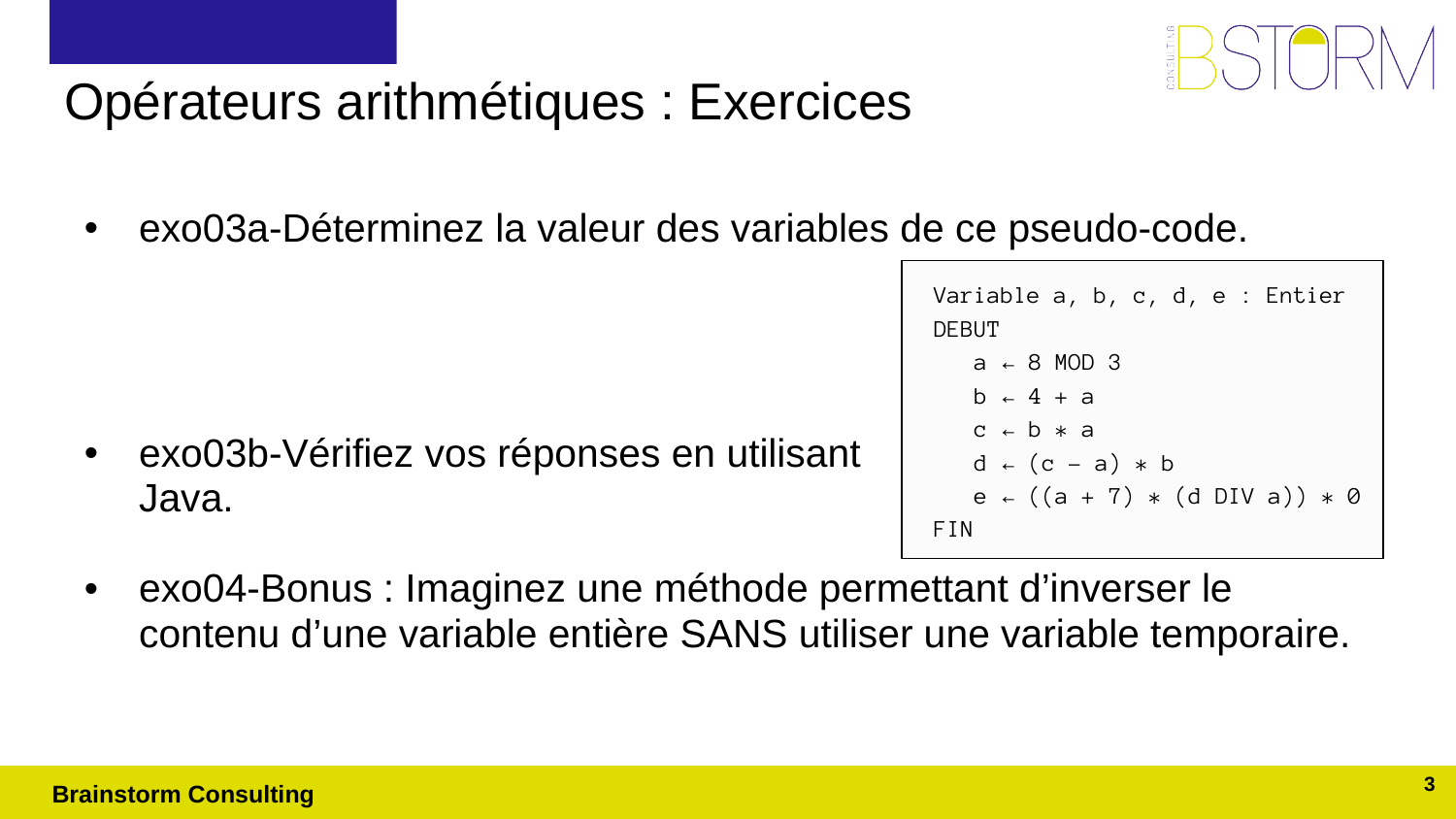

# Opérateurs arithmétiques : Exercices
exo03a-Déterminez la valeur des variables de ce pseudo-code.

exo03b-Vérifiez vos réponses en utilisant
Java.

exo04-Bonus : Imaginez une méthode permettant d’inverser le contenu d’une variable entière SANS utiliser une variable temporaire.

Variable a, b, c, d, e : Entier
DEBUT
   a ← 8 MOD 3
   b ← 4 + a
   c ← b * a
   d ← (c – a) * b
   e ← ((a + 7) * (d DIV a)) * 0
FIN
3